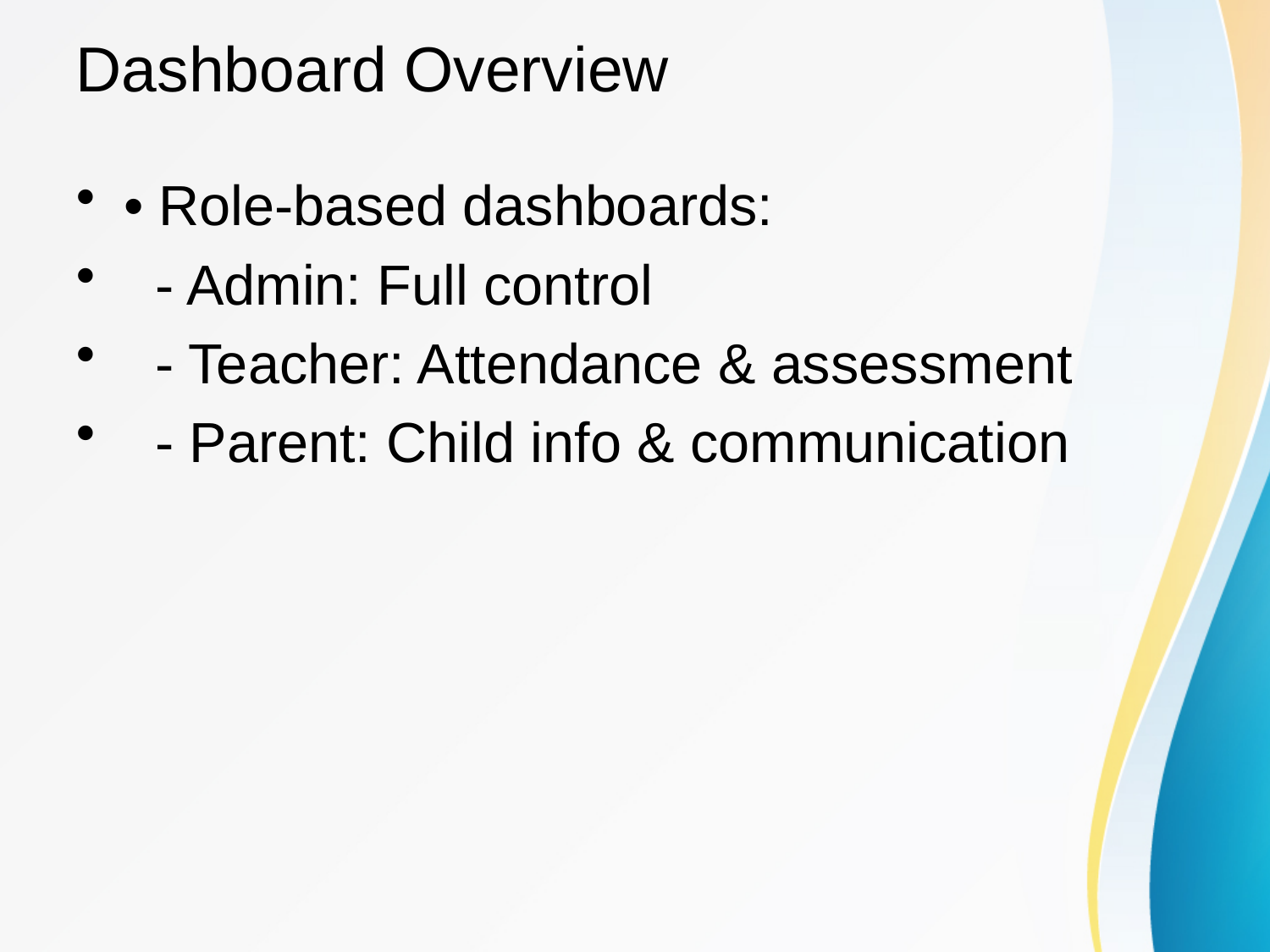

# Dashboard Overview
• Role-based dashboards:
  - Admin: Full control
  - Teacher: Attendance & assessment
  - Parent: Child info & communication